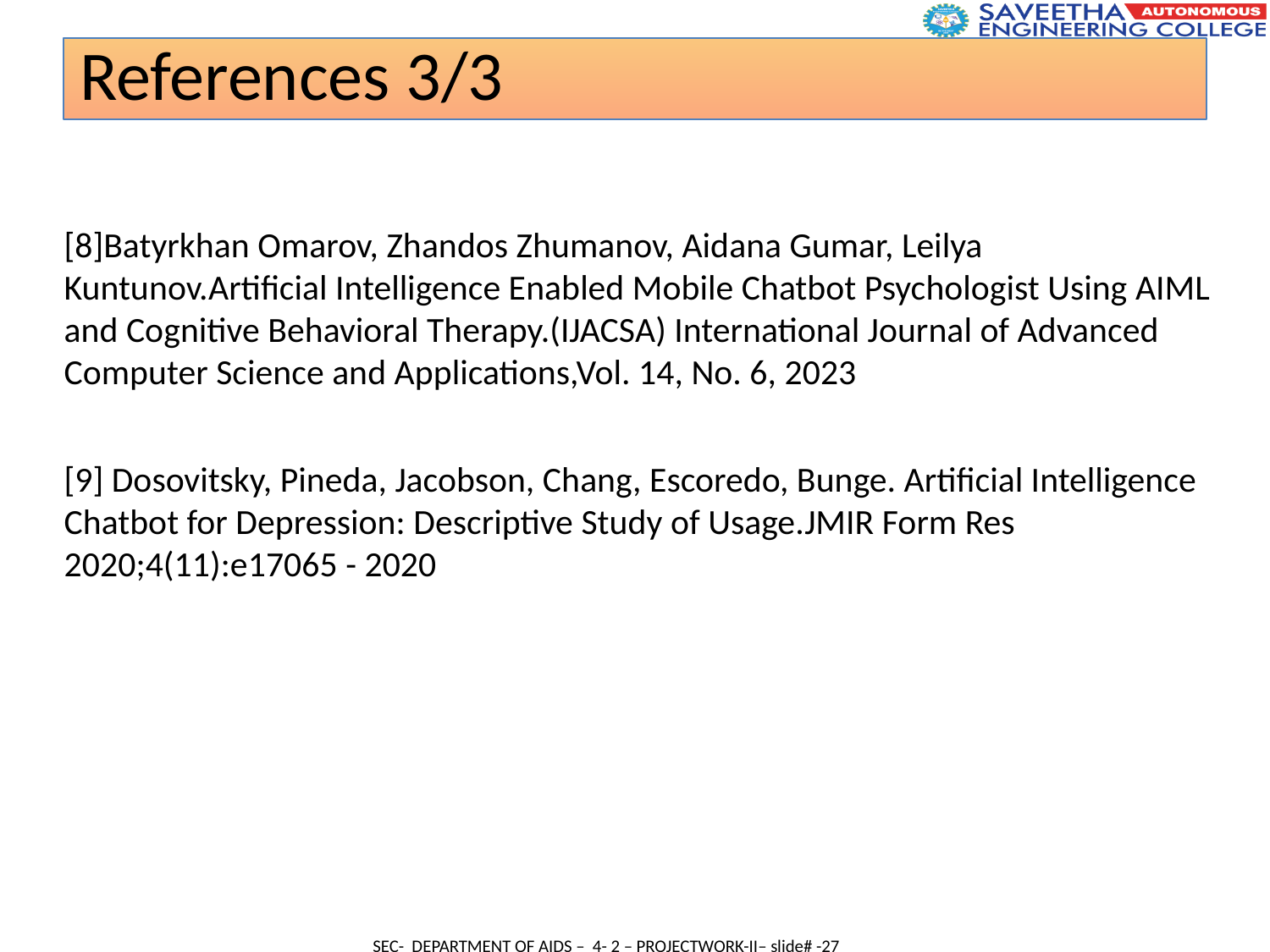

References 3/3

[8]Batyrkhan Omarov, Zhandos Zhumanov, Aidana Gumar, Leilya Kuntunov.Artificial Intelligence Enabled Mobile Chatbot Psychologist Using AIML and Cognitive Behavioral Therapy.(IJACSA) International Journal of Advanced Computer Science and Applications,Vol. 14, No. 6, 2023

[9] Dosovitsky, Pineda, Jacobson, Chang, Escoredo, Bunge. Artificial Intelligence Chatbot for Depression: Descriptive Study of Usage.JMIR Form Res 2020;4(11):e17065 - 2020